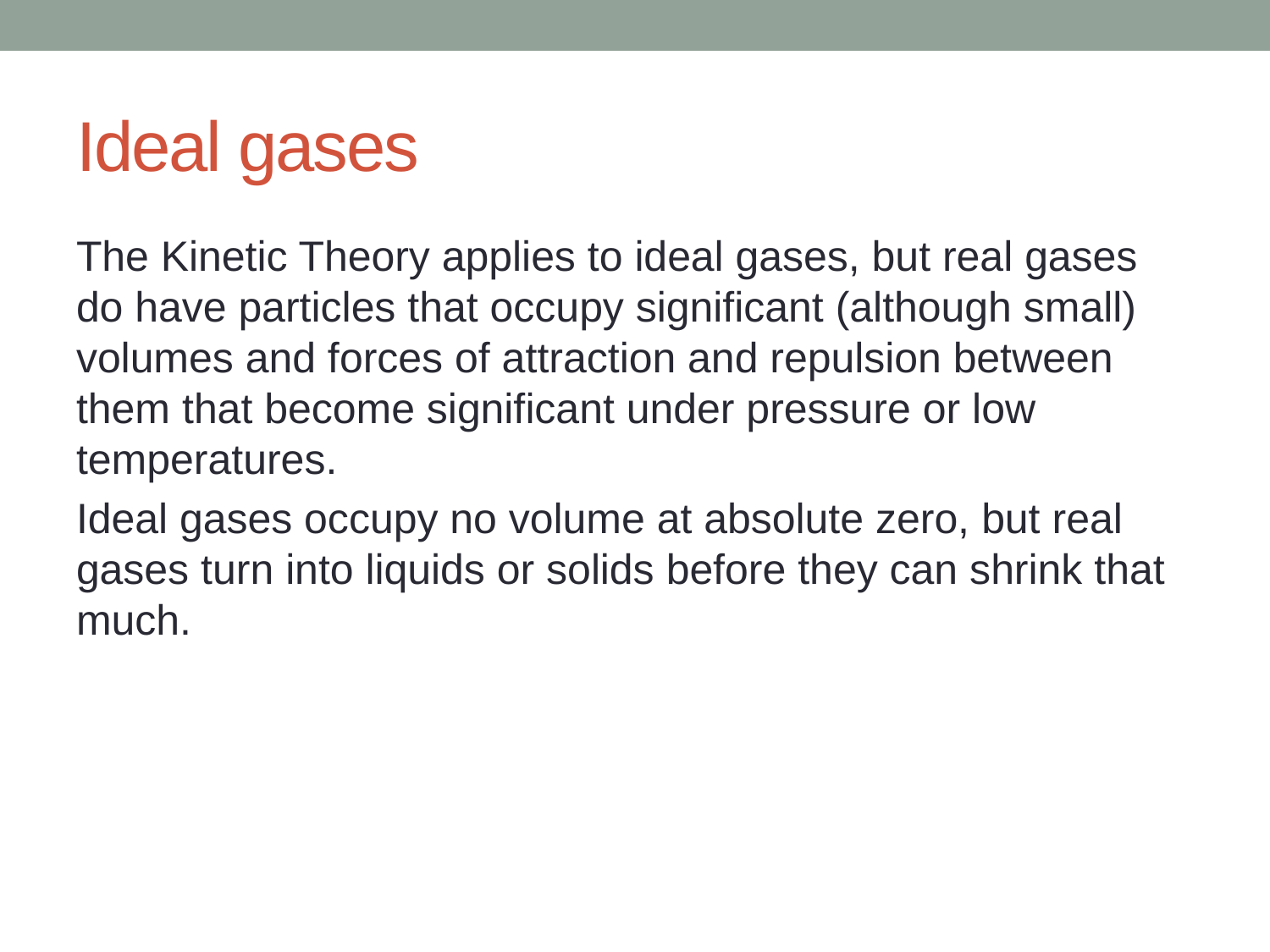

# Ideal gases
The Kinetic Theory applies to ideal gases, but real gases do have particles that occupy significant (although small) volumes and forces of attraction and repulsion between them that become significant under pressure or low temperatures.
Ideal gases occupy no volume at absolute zero, but real gases turn into liquids or solids before they can shrink that much.